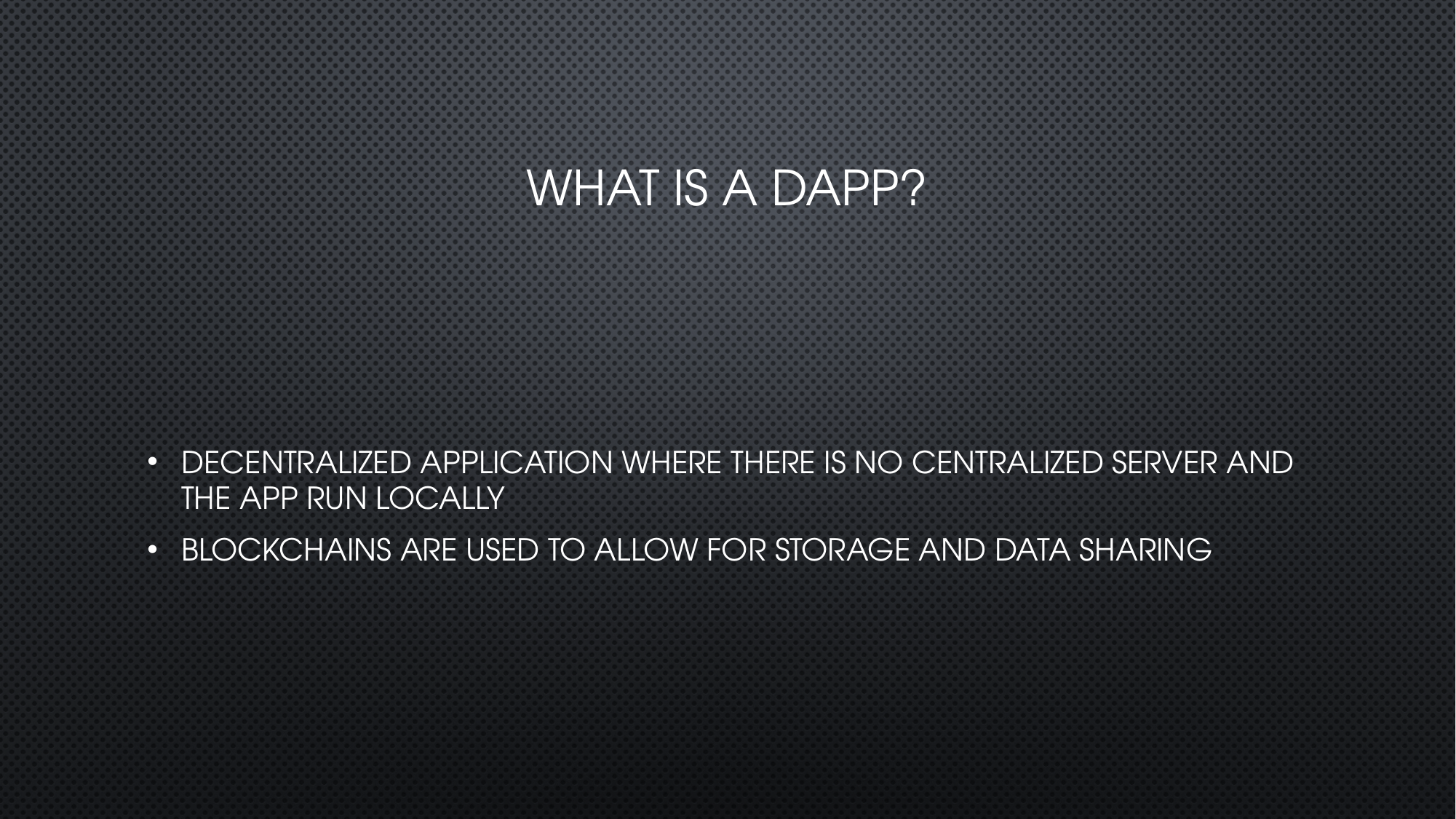

# WHAT is a dapp?
Decentralized application where there is no centralized server and the app run locally
Blockchains are used to allow for storage and data sharing